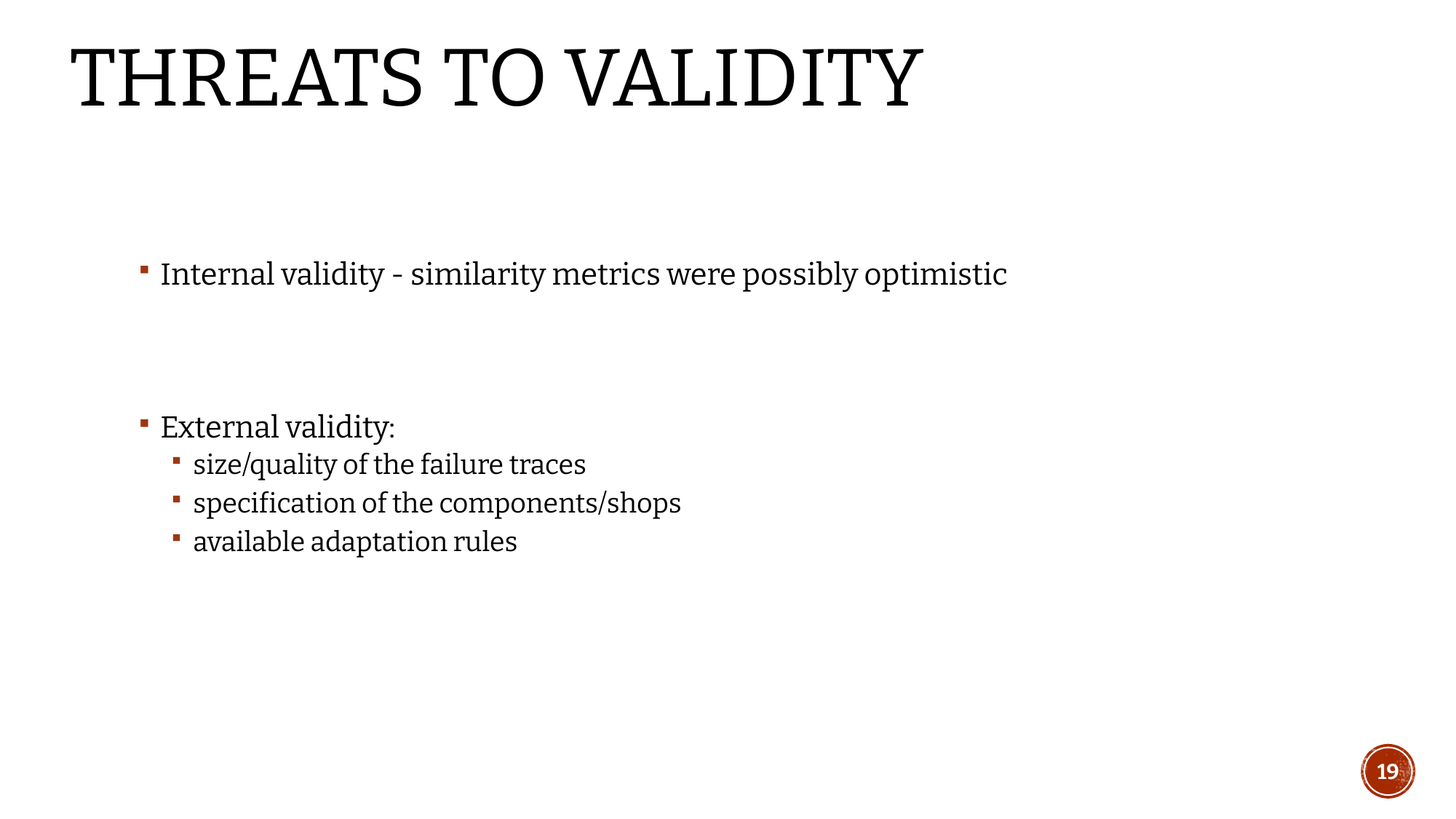

# Threats to validity
Internal validity - similarity metrics were possibly optimistic

External validity:
size/quality of the failure traces
specification of the components/shops
available adaptation rules
19